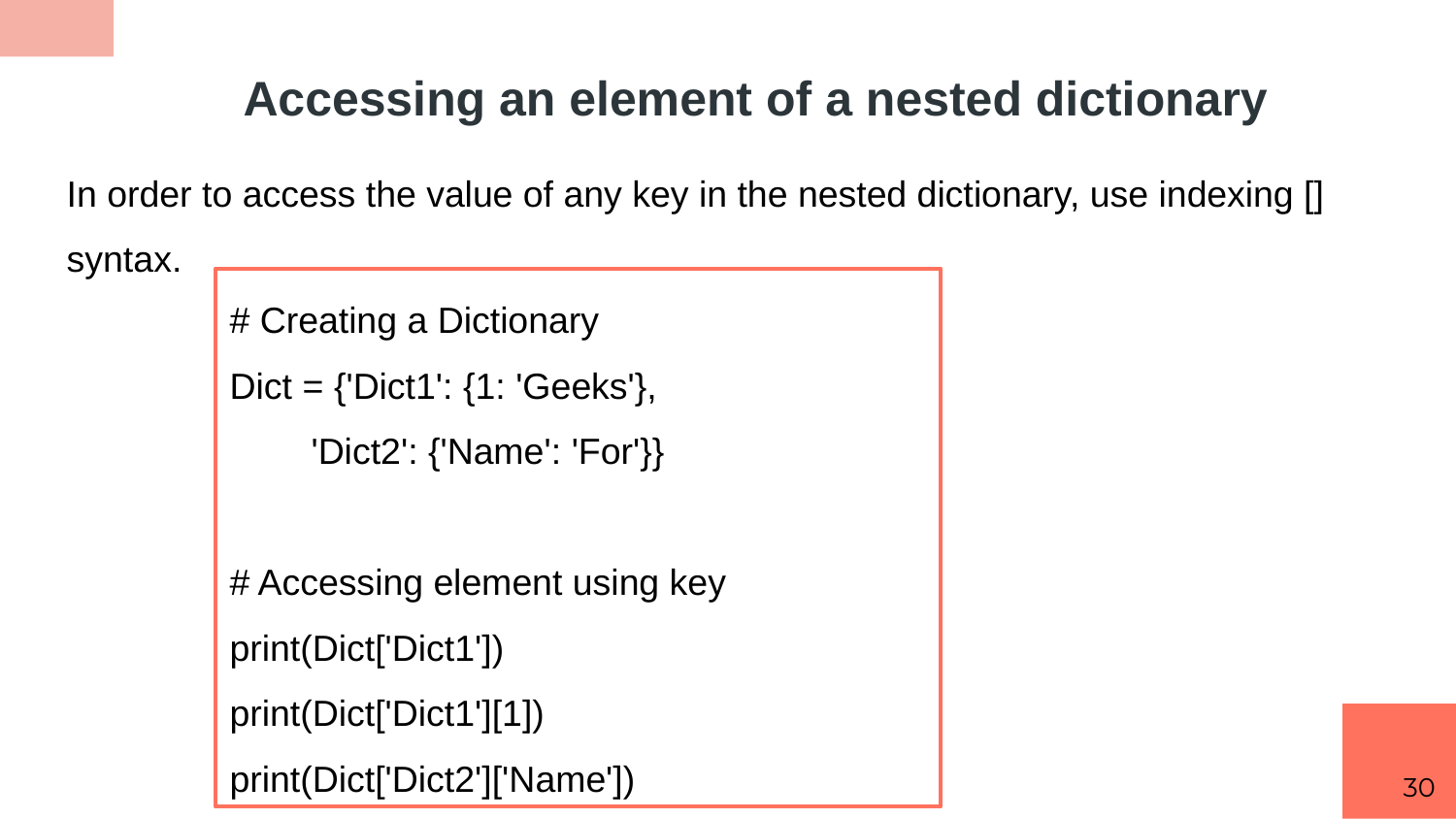

Accessing an element of a nested dictionary
In order to access the value of any key in the nested dictionary, use indexing [] syntax.
# Creating a Dictionary
Dict = {'Dict1': {1: 'Geeks'},
        'Dict2': {'Name': 'For'}}

# Accessing element using key
print(Dict['Dict1'])
print(Dict['Dict1'][1])
print(Dict['Dict2']['Name'])
30